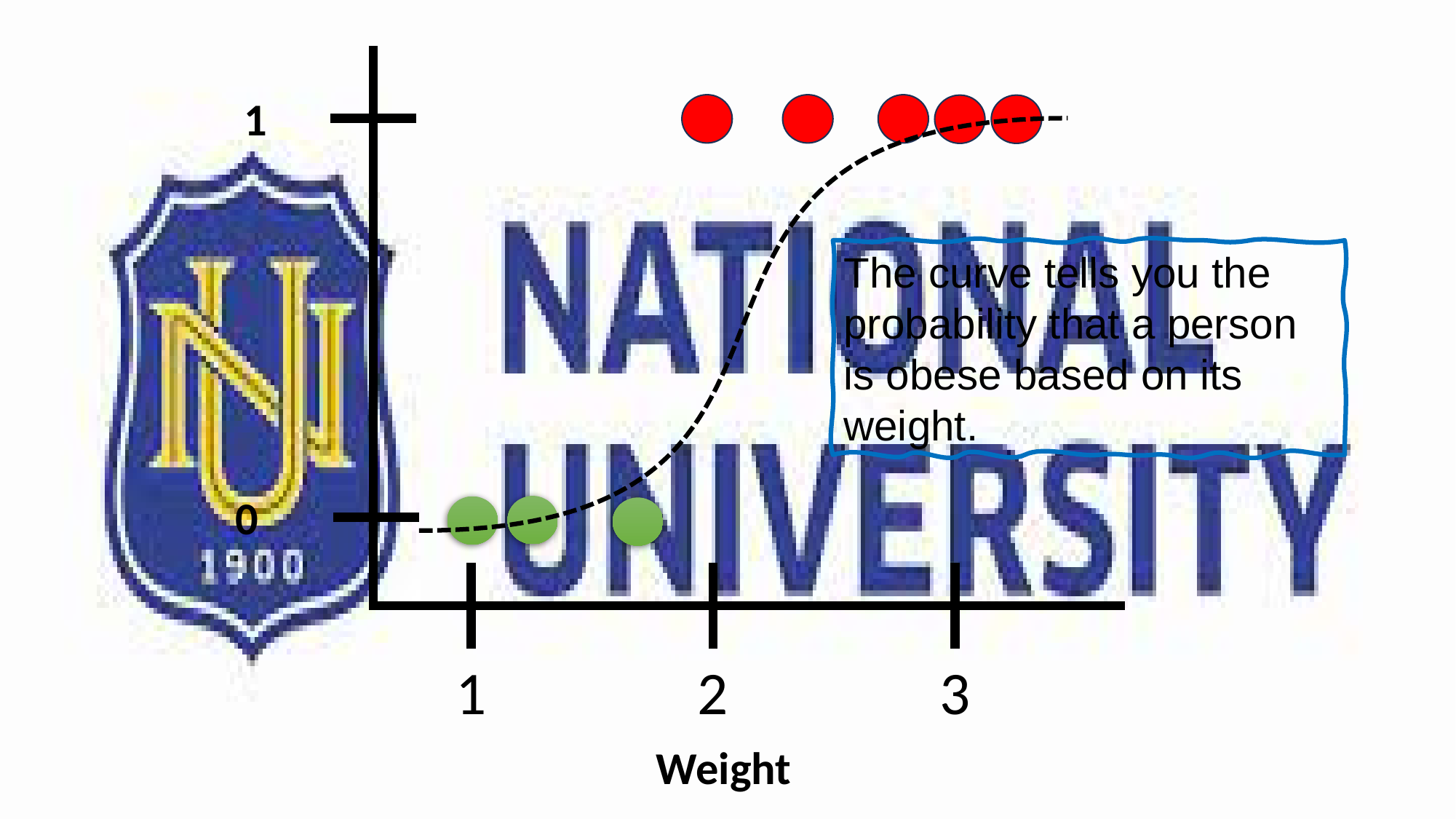

1
2
3
1

The curve tells you the probability that a person is obese based on its weight.
0

Weight